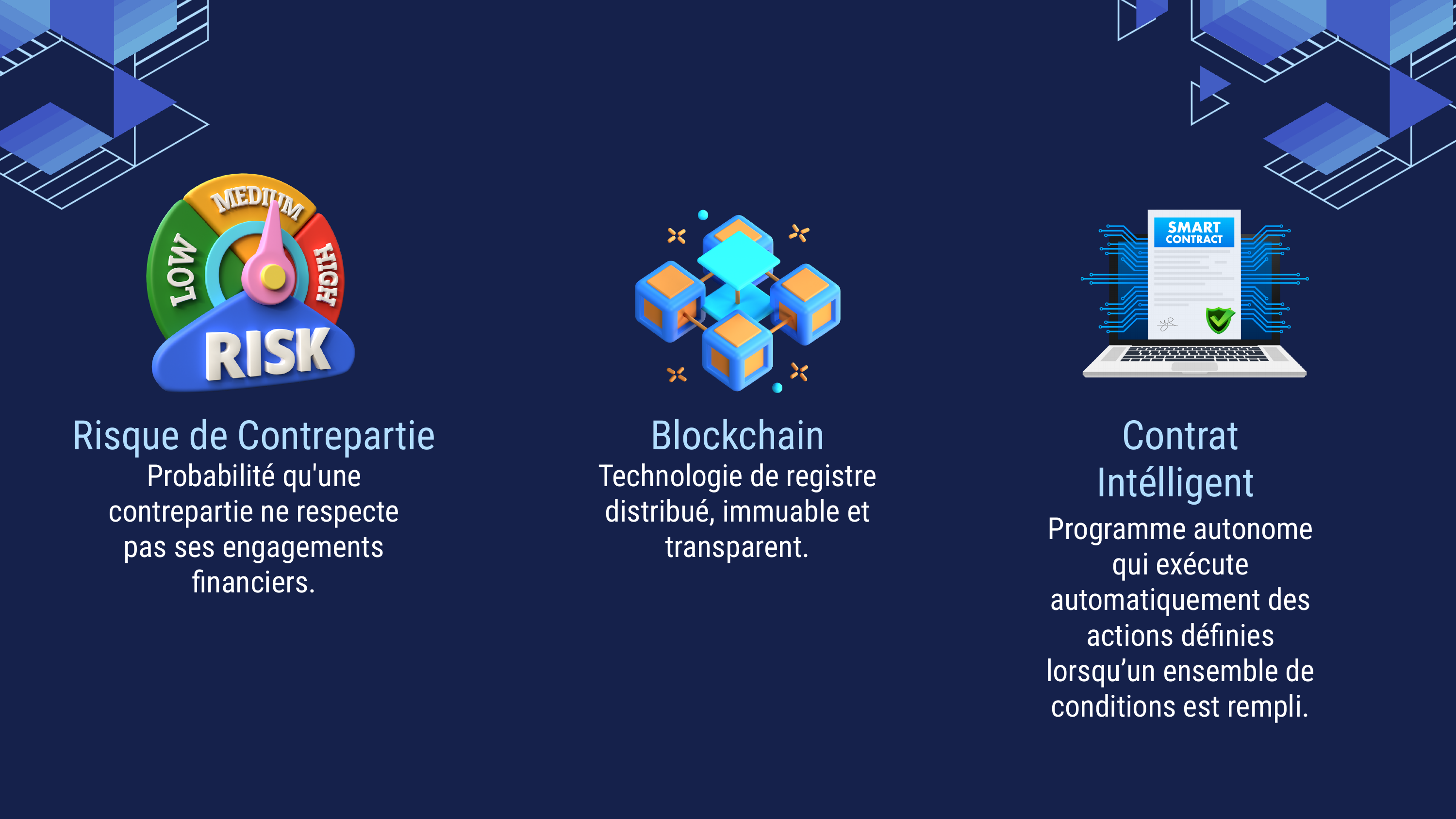

Risque de Contrepartie
Blockchain
Contrat Intélligent
Probabilité qu'une contrepartie ne respecte pas ses engagements financiers.
Technologie de registre distribué, immuable et transparent.
Programme autonome qui exécute automatiquement des actions définies lorsqu’un ensemble de conditions est rempli.